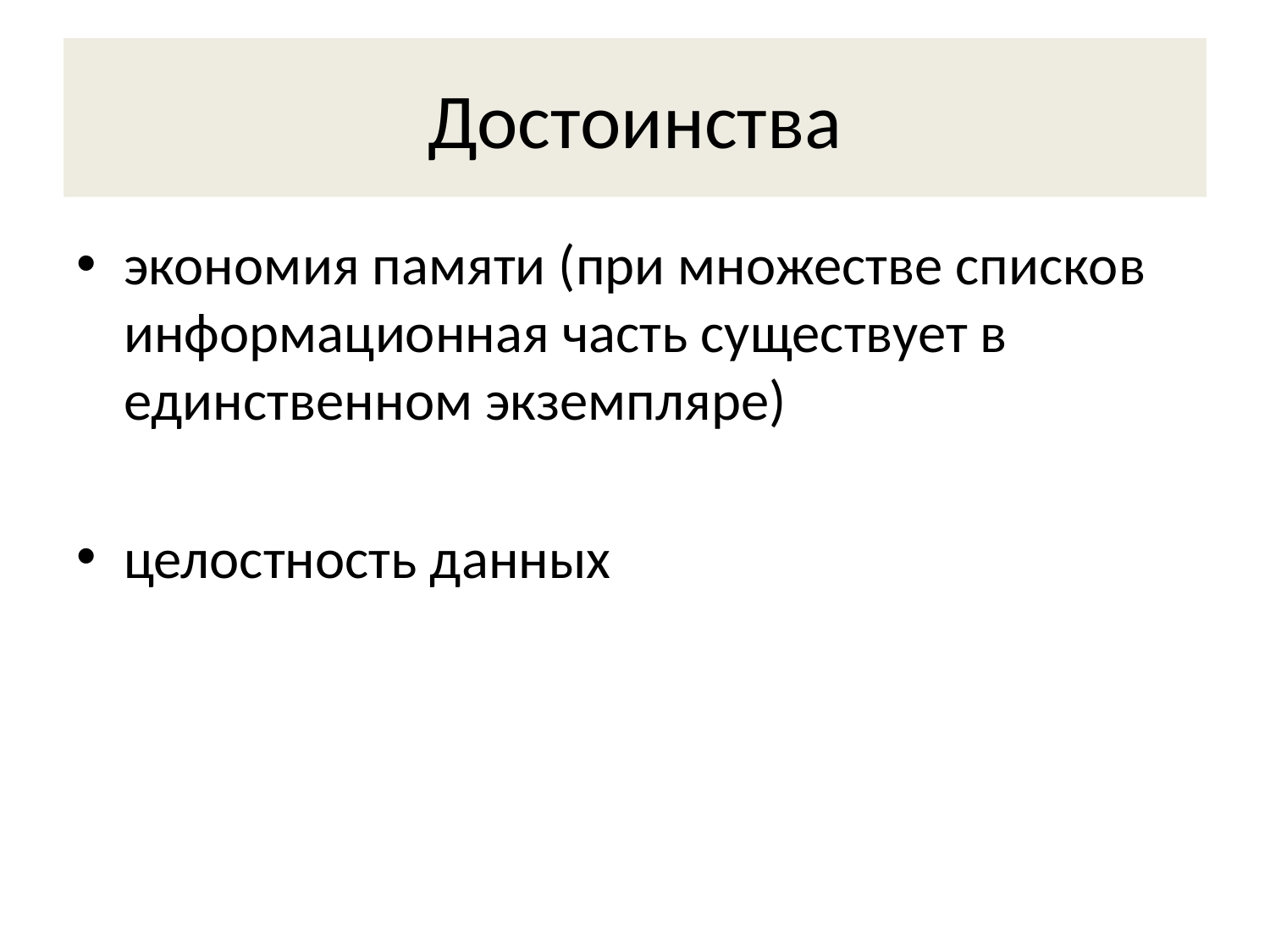

# Достоинства
экономия памяти (при множестве списков информационная часть существует в единственном экземпляре)

целостность данных